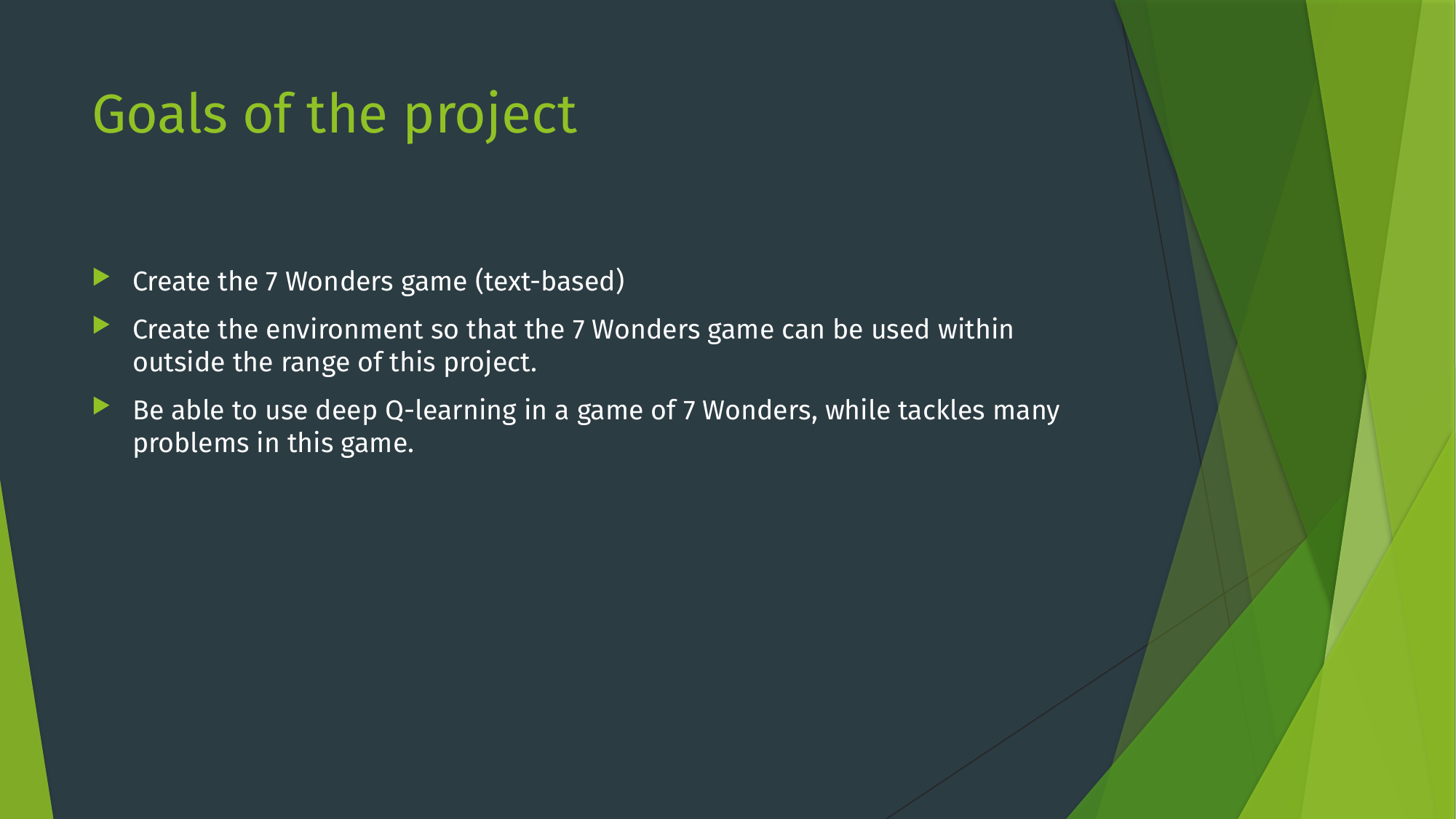

# Goals of the project
Create the 7 Wonders game (text-based)
Create the environment so that the 7 Wonders game can be used within outside the range of this project.
Be able to use deep Q-learning in a game of 7 Wonders, while tackles many problems in this game.